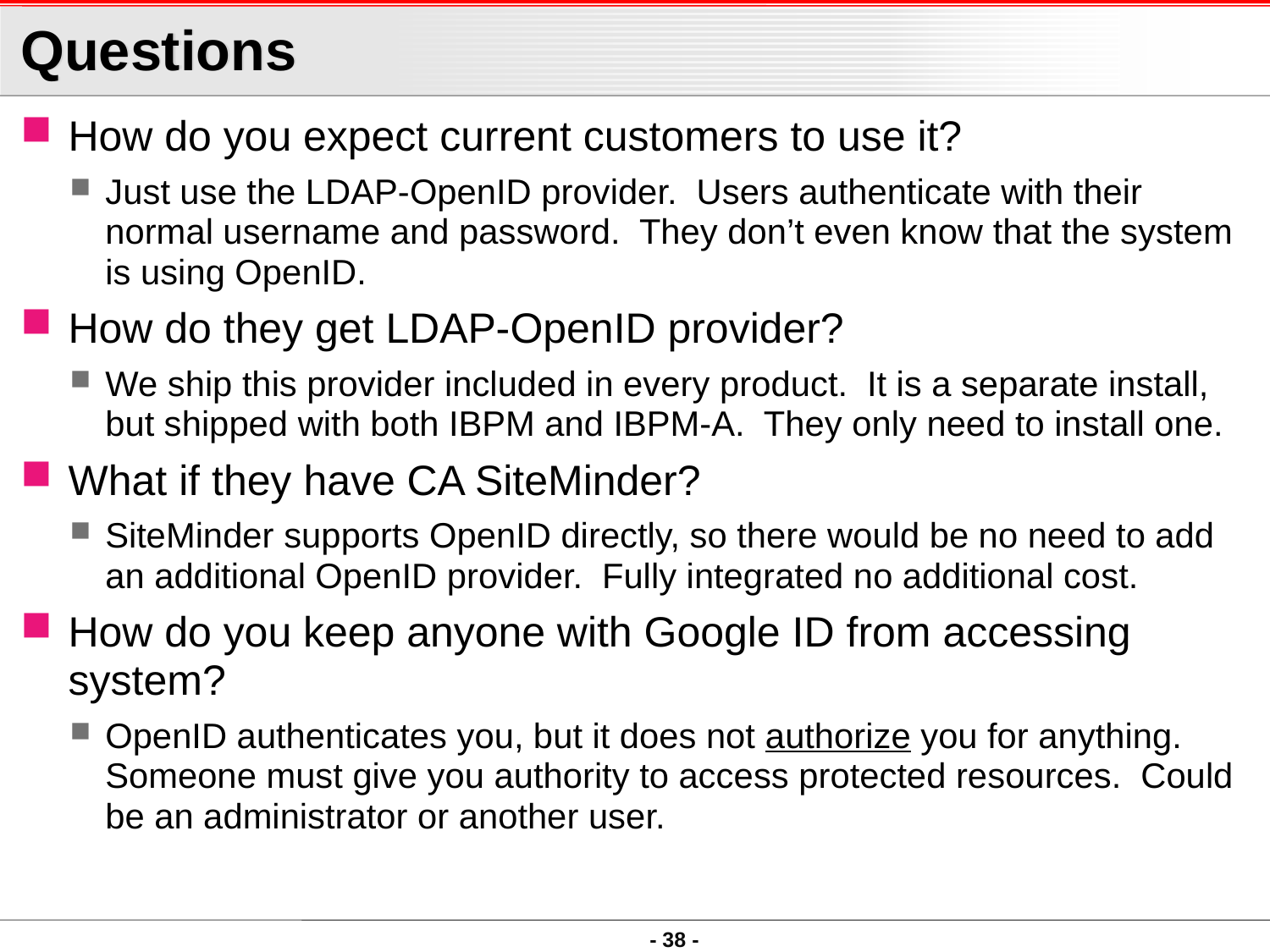

# Questions
How do you expect current customers to use it?
Just use the LDAP-OpenID provider.  Users authenticate with their normal username and password.  They don’t even know that the system is using OpenID.
How do they get LDAP-OpenID provider?
We ship this provider included in every product.  It is a separate install, but shipped with both IBPM and IBPM-A.  They only need to install one.
What if they have CA SiteMinder?
SiteMinder supports OpenID directly, so there would be no need to add an additional OpenID provider.  Fully integrated no additional cost.
How do you keep anyone with Google ID from accessing system?
OpenID authenticates you, but it does not authorize you for anything.  Someone must give you authority to access protected resources.  Could be an administrator or another user.